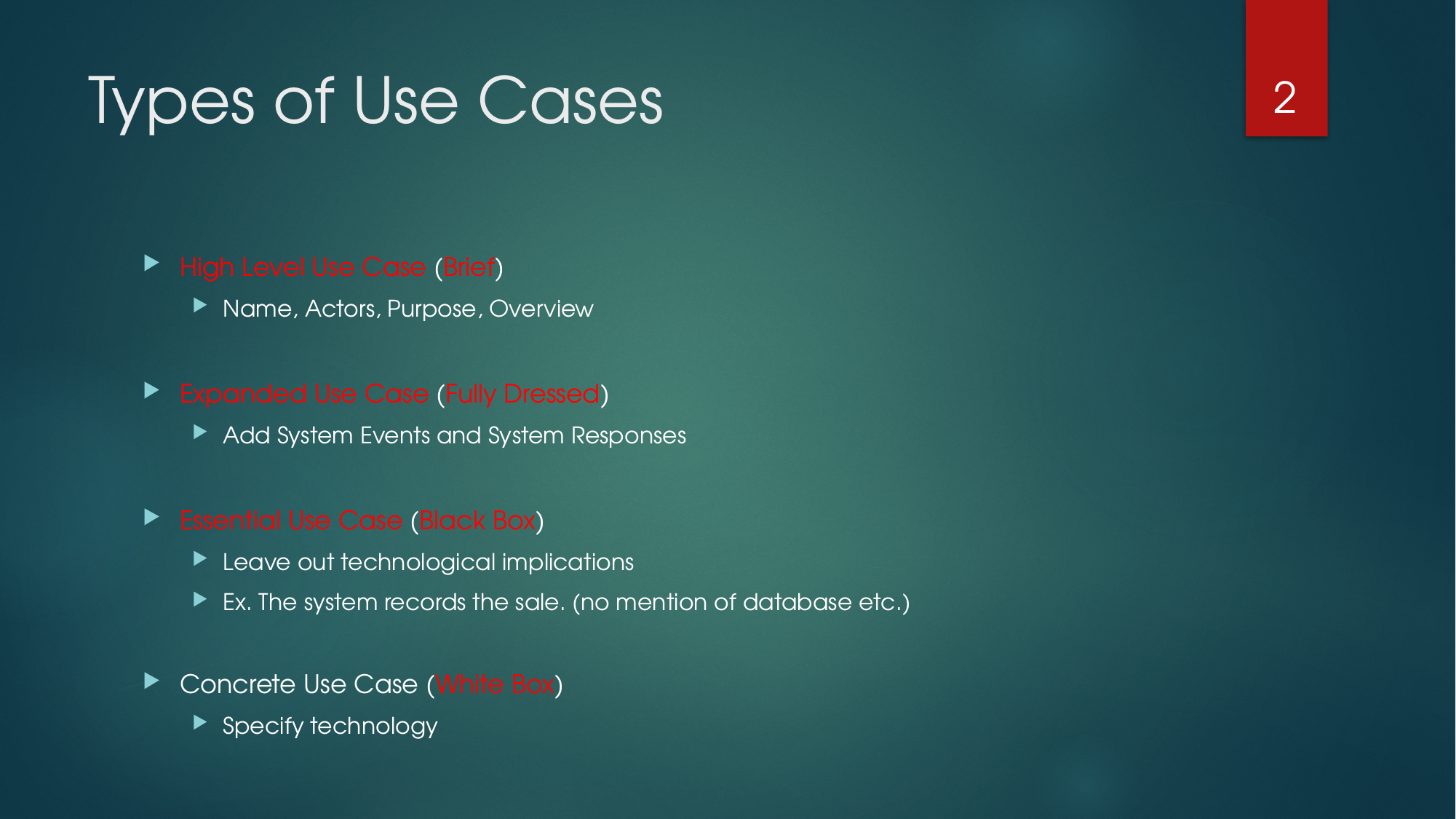

2
# Types of Use Cases
High Level Use Case (Brief)
Name, Actors, Purpose, Overview

Expanded Use Case (Fully Dressed)
Add System Events and System Responses

Essential Use Case (Black Box)
Leave out technological implications
Ex. The system records the sale. (no mention of database etc.)

Concrete Use Case (White Box)
Specify technology